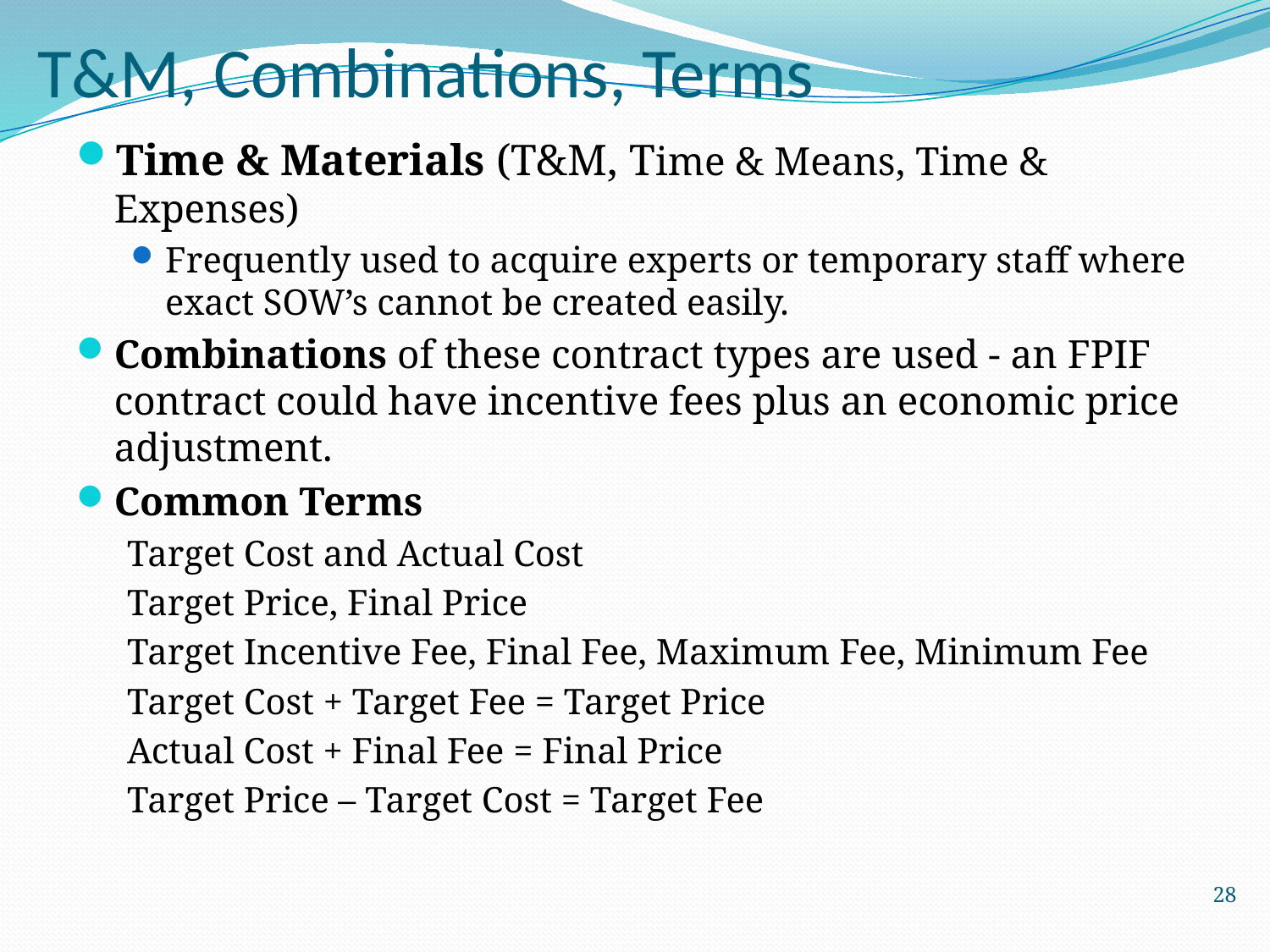

# T&M, Combinations, Terms
Time & Materials (T&M, Time & Means, Time & Expenses)
Frequently used to acquire experts or temporary staff where exact SOW’s cannot be created easily.
Combinations of these contract types are used - an FPIF contract could have incentive fees plus an economic price adjustment.
Common Terms
Target Cost and Actual Cost
Target Price, Final Price
Target Incentive Fee, Final Fee, Maximum Fee, Minimum Fee
Target Cost + Target Fee = Target Price
Actual Cost + Final Fee = Final Price
Target Price – Target Cost = Target Fee
28